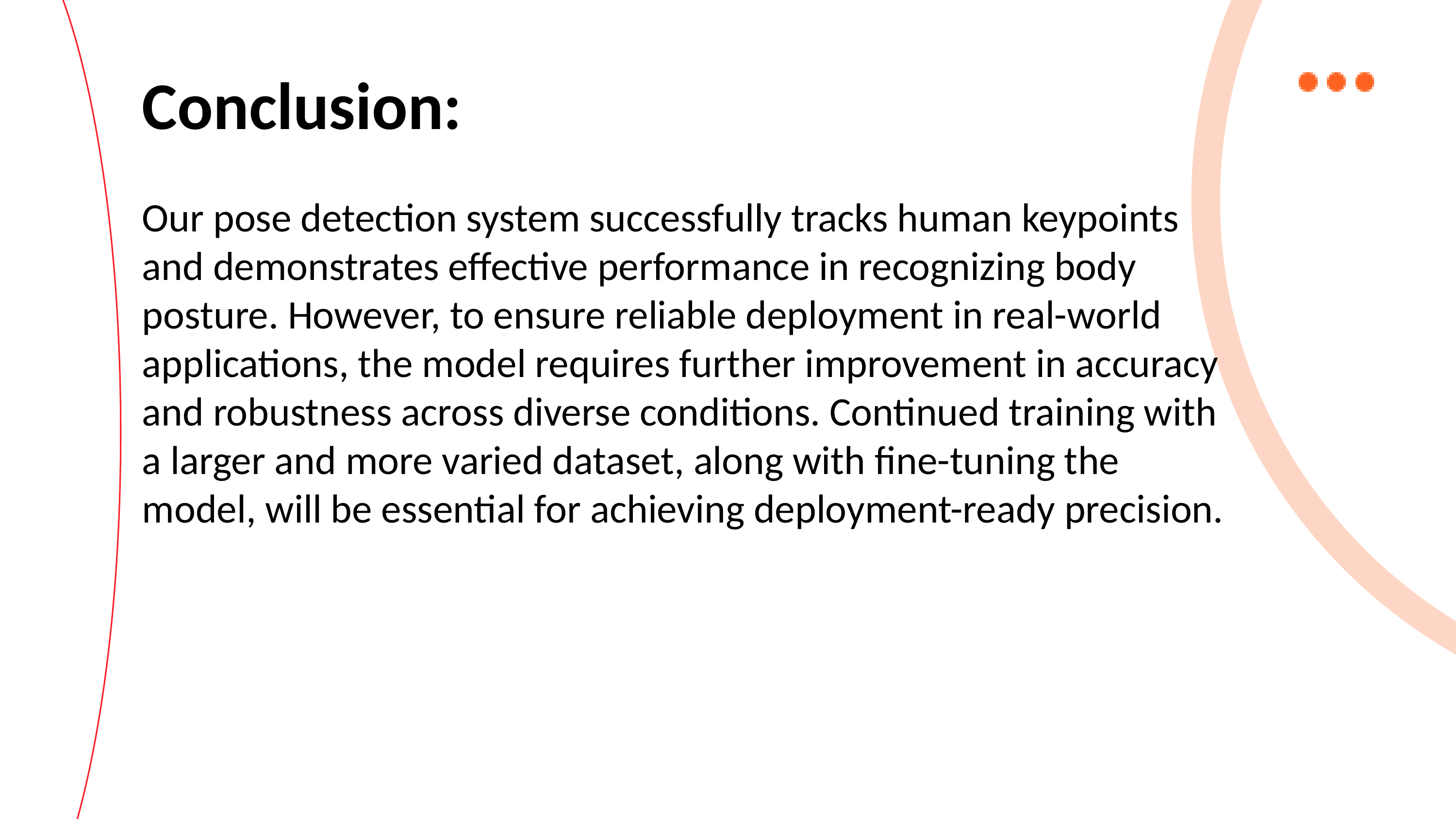

Conclusion:

Our pose detection system successfully tracks human keypoints and demonstrates effective performance in recognizing body posture. However, to ensure reliable deployment in real-world applications, the model requires further improvement in accuracy and robustness across diverse conditions. Continued training with a larger and more varied dataset, along with fine-tuning the model, will be essential for achieving deployment-ready precision.